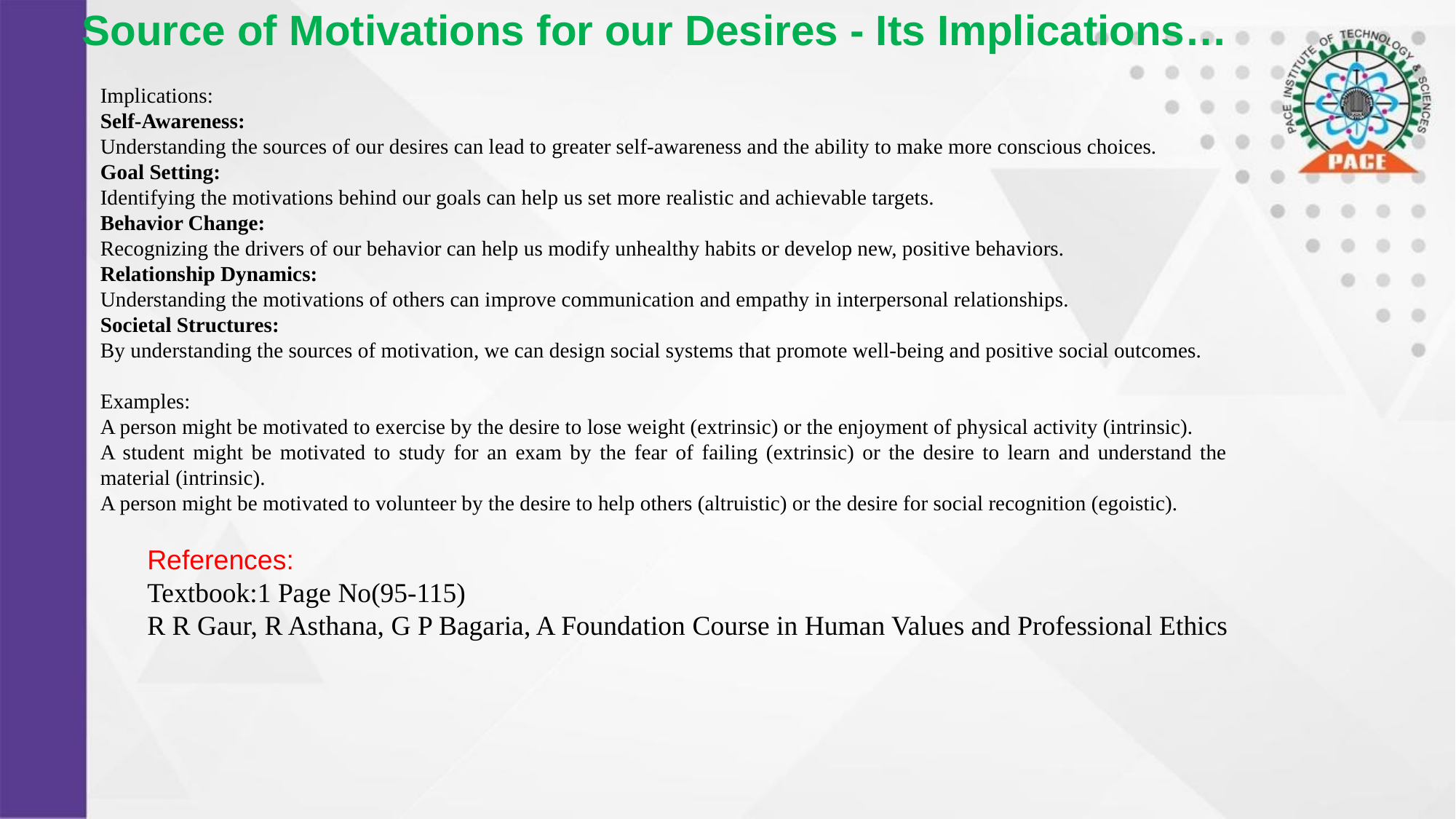

# Source of Motivations for our Desires - Its Implications…
Implications:
Self-Awareness:
Understanding the sources of our desires can lead to greater self-awareness and the ability to make more conscious choices.
Goal Setting:
Identifying the motivations behind our goals can help us set more realistic and achievable targets.
Behavior Change:
Recognizing the drivers of our behavior can help us modify unhealthy habits or develop new, positive behaviors.
Relationship Dynamics:
Understanding the motivations of others can improve communication and empathy in interpersonal relationships.
Societal Structures:
By understanding the sources of motivation, we can design social systems that promote well-being and positive social outcomes.

Examples:
A person might be motivated to exercise by the desire to lose weight (extrinsic) or the enjoyment of physical activity (intrinsic).
A student might be motivated to study for an exam by the fear of failing (extrinsic) or the desire to learn and understand the material (intrinsic).
A person might be motivated to volunteer by the desire to help others (altruistic) or the desire for social recognition (egoistic).

References:
Textbook:1 Page No(95-115)
R R Gaur, R Asthana, G P Bagaria, A Foundation Course in Human Values and Professional Ethics